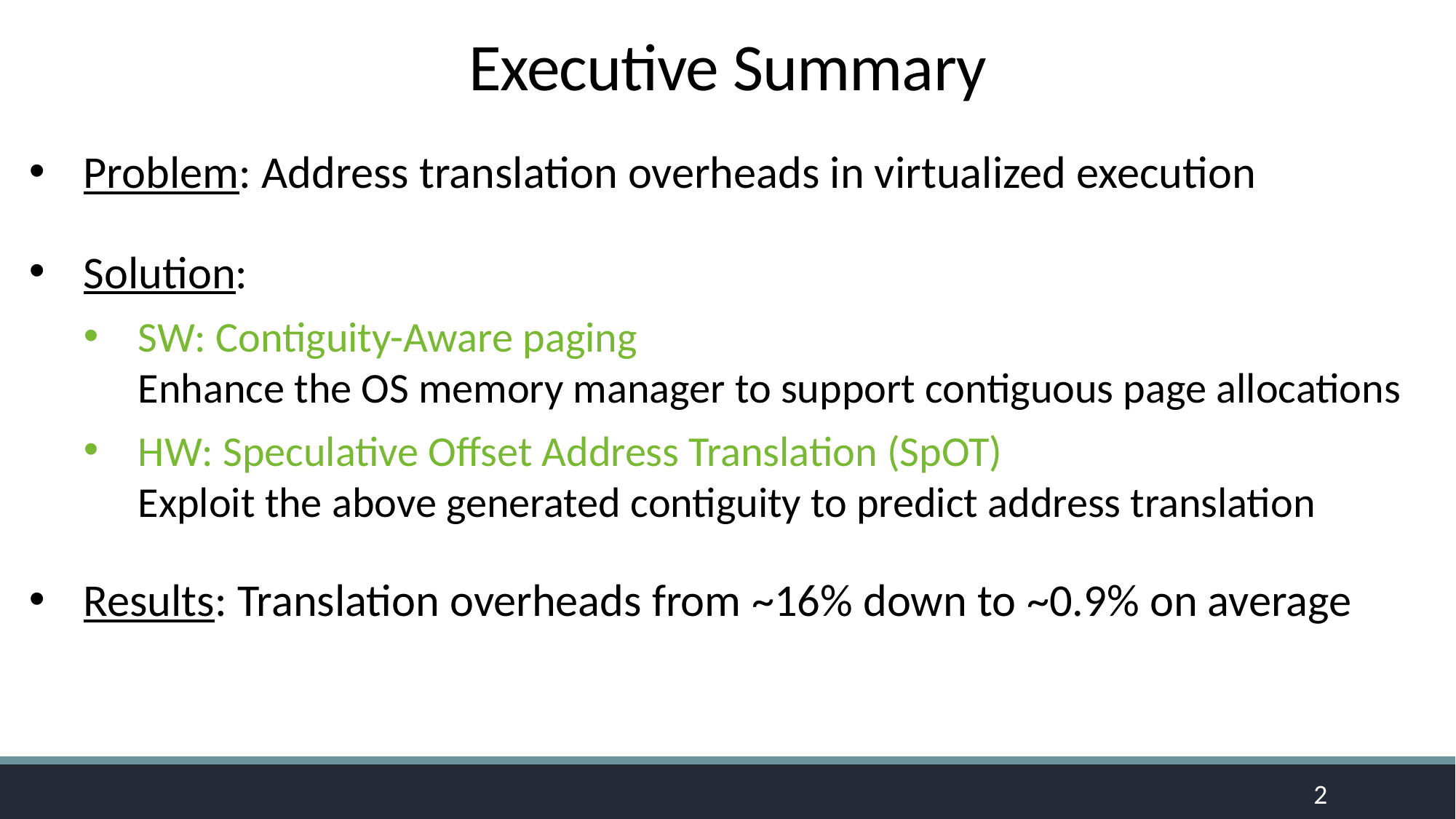

# Executive Summary
Problem: Address translation overheads in virtualized execution
Solution:
SW: Contiguity-Aware paging
Enhance the OS memory manager to support contiguous page allocations
HW: Speculative Offset Address Translation (SpOT)
Exploit the above generated contiguity to predict address translation
Results: Translation overheads from ~16% down to ~0.9% on average
2